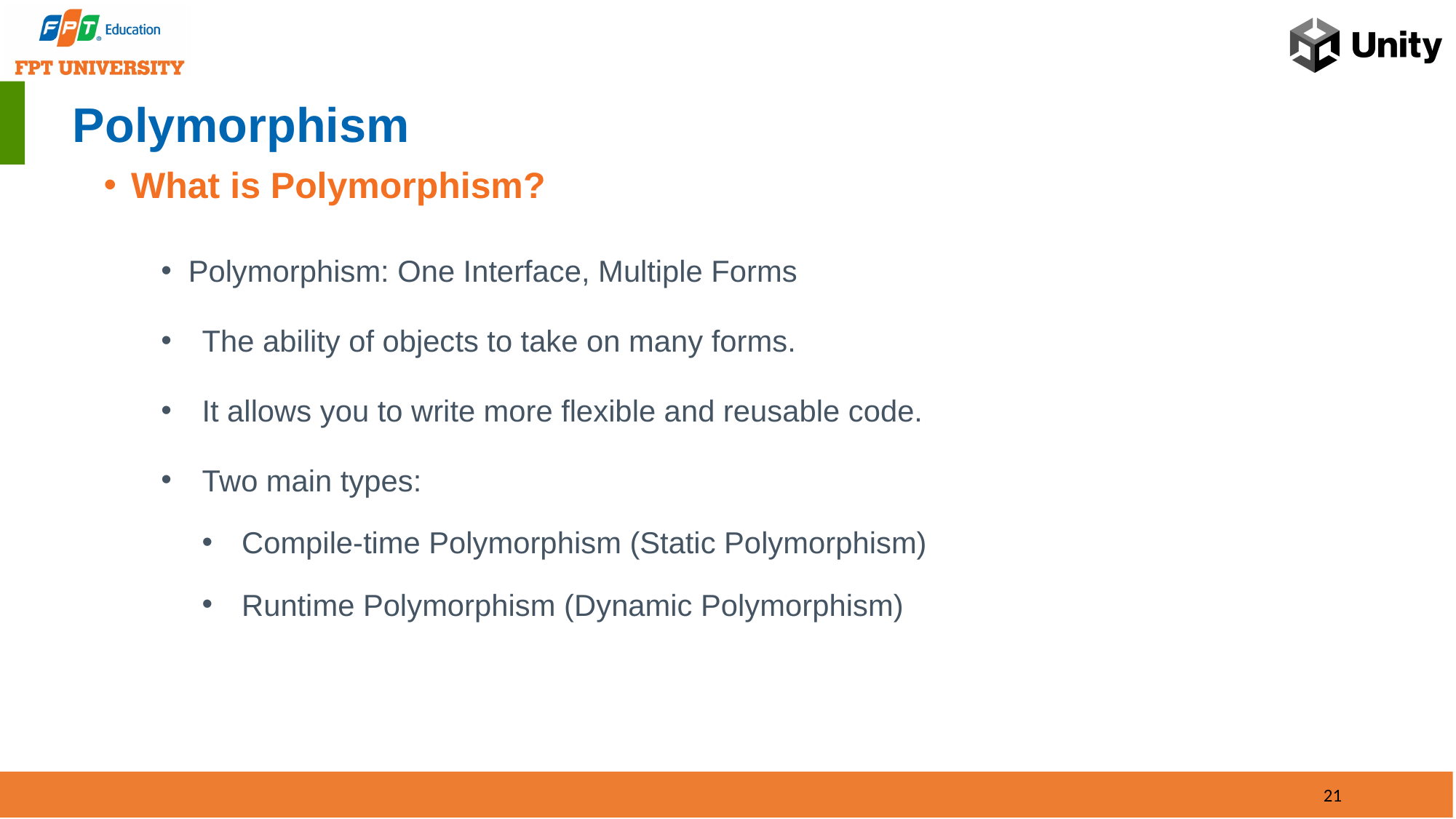

# Polymorphism
What is Polymorphism?
Polymorphism: One Interface, Multiple Forms
The ability of objects to take on many forms.
It allows you to write more flexible and reusable code.
Two main types:
Compile-time Polymorphism (Static Polymorphism)
Runtime Polymorphism (Dynamic Polymorphism)
21